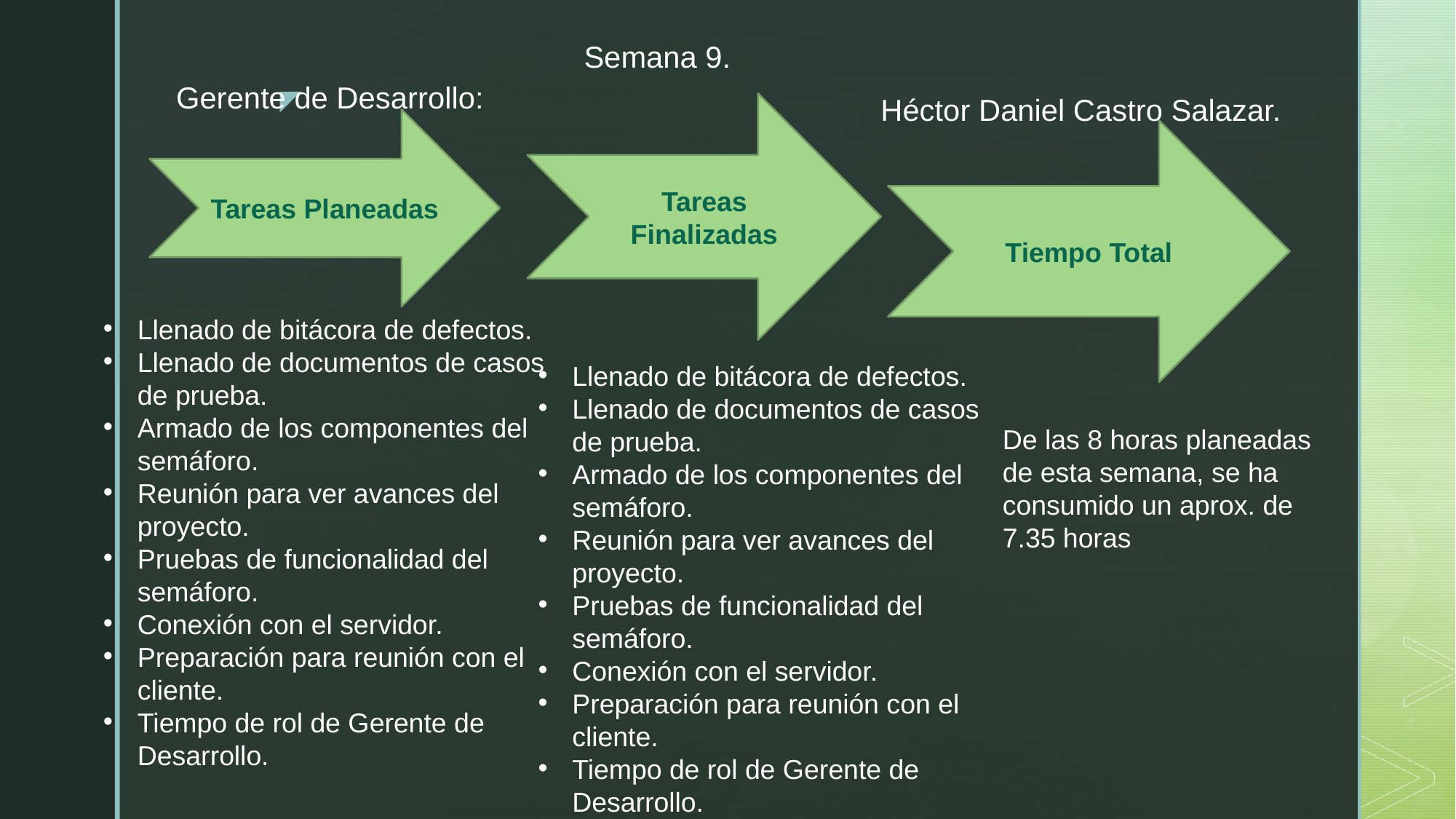

Semana 9.
Gerente de Desarrollo:
Héctor Daniel Castro Salazar.
Tareas Finalizadas
Tareas Planeadas
Tiempo Total
Llenado de bitácora de defectos.
Llenado de documentos de casos de prueba.
Armado de los componentes del semáforo.
Reunión para ver avances del proyecto.
Pruebas de funcionalidad del semáforo.
Conexión con el servidor.
Preparación para reunión con el cliente.
Tiempo de rol de Gerente de Desarrollo.
Llenado de bitácora de defectos.
Llenado de documentos de casos de prueba.
Armado de los componentes del semáforo.
Reunión para ver avances del proyecto.
Pruebas de funcionalidad del semáforo.
Conexión con el servidor.
Preparación para reunión con el cliente.
Tiempo de rol de Gerente de Desarrollo.
De las 8 horas planeadas de esta semana, se ha consumido un aprox. de  7.35 horas